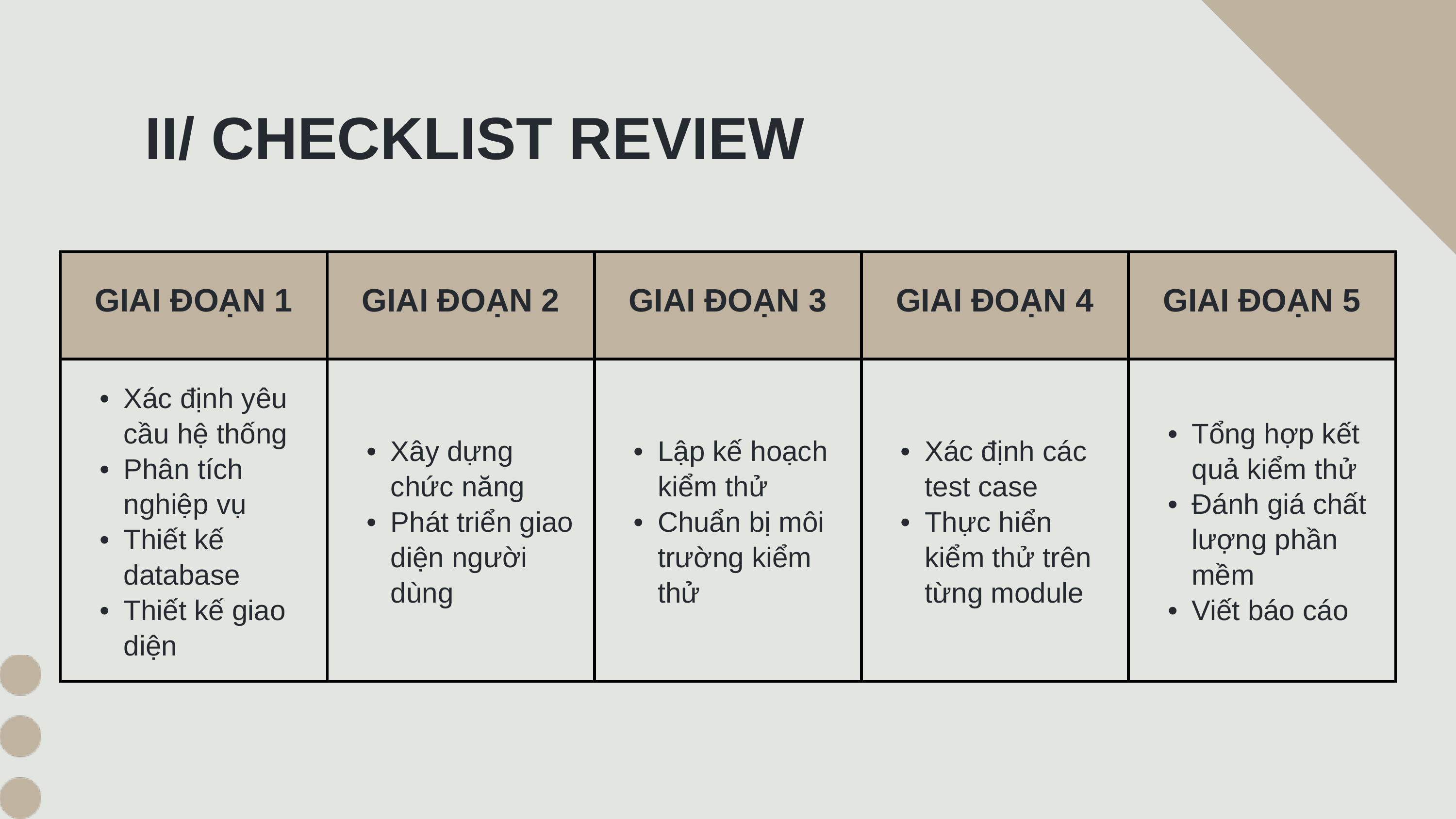

II/ CHECKLIST REVIEW
| GIAI ĐOẠN 1 | GIAI ĐOẠN 2 | GIAI ĐOẠN 3 | GIAI ĐOẠN 4 | GIAI ĐOẠN 5 |
| --- | --- | --- | --- | --- |
| Xác định yêu cầu hệ thống Phân tích nghiệp vụ Thiết kế database Thiết kế giao diện | Xây dựng chức năng Phát triển giao diện người dùng | Lập kế hoạch kiểm thử Chuẩn bị môi trường kiểm thử | Xác định các test case Thực hiển kiểm thử trên từng module | Tổng hợp kết quả kiểm thử Đánh giá chất lượng phần mềm Viết báo cáo |
| Xác định yêu cầu hệ thống Phân tích nghiệp vụ Thiết kế database Thiết kế giao diện | Xây dựng chức năng Phát triển giao diện người dùng | Lập kế hoạch kiểm thử Chuẩn bị môi trường kiểm thử | Xác định các test case Thực hiển kiểm thử trên từng module | Tổng hợp kết quả kiểm thử Đánh giá chất lượng phần mềm Viết báo cáo |
| Xác định yêu cầu hệ thống Phân tích nghiệp vụ Thiết kế database Thiết kế giao diện | Xây dựng chức năng Phát triển giao diện người dùng | Lập kế hoạch kiểm thử Chuẩn bị môi trường kiểm thử | Xác định các test case Thực hiển kiểm thử trên từng module | Tổng hợp kết quả kiểm thử Đánh giá chất lượng phần mềm Viết báo cáo |